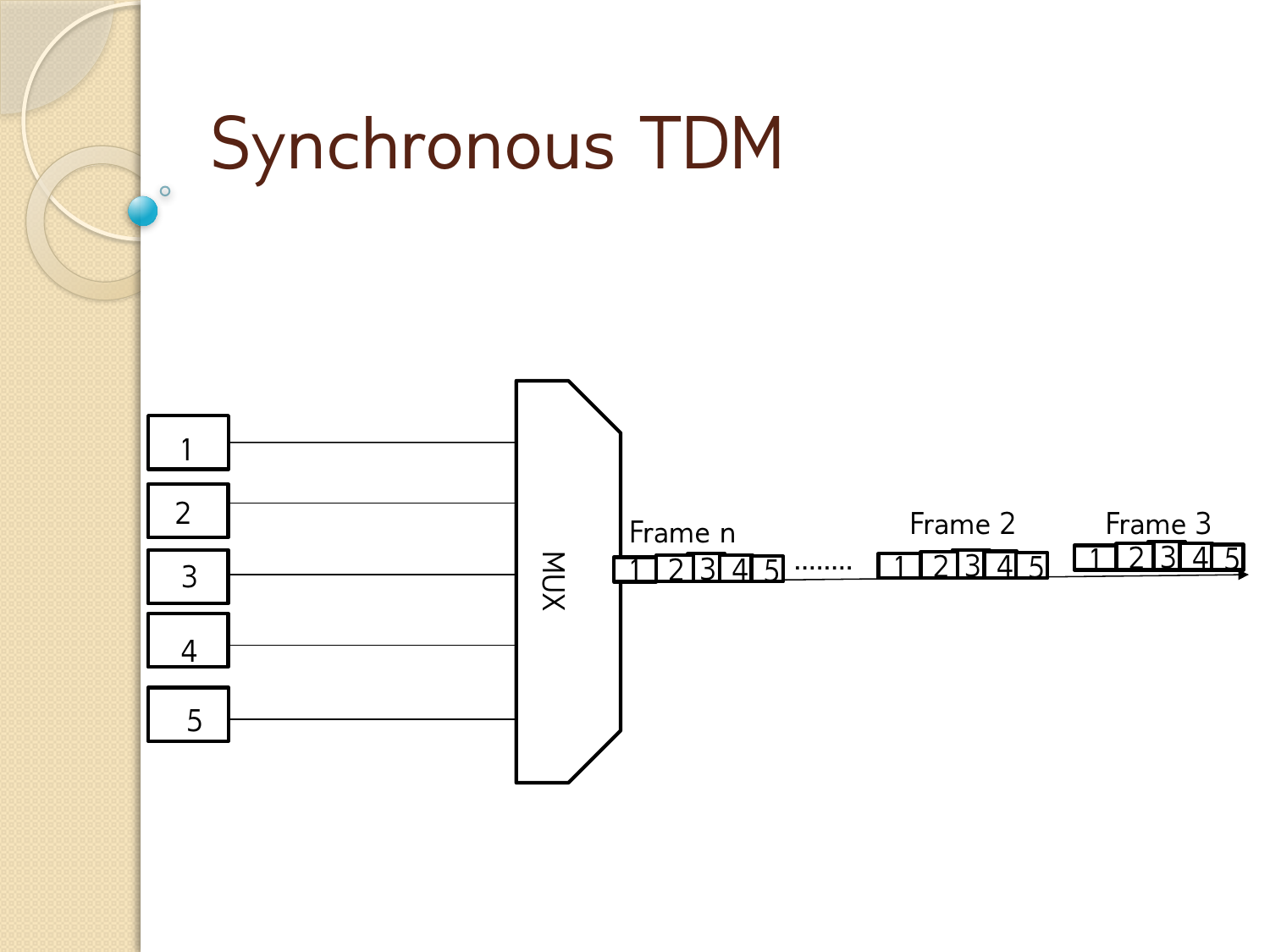

# Synchronous TDM

1

2
Frame 2
Frame 3
Frame n
….....
3
4
2
5
1
3
4
2
5
1
3
4
2
5
1
MUX

3

4

5